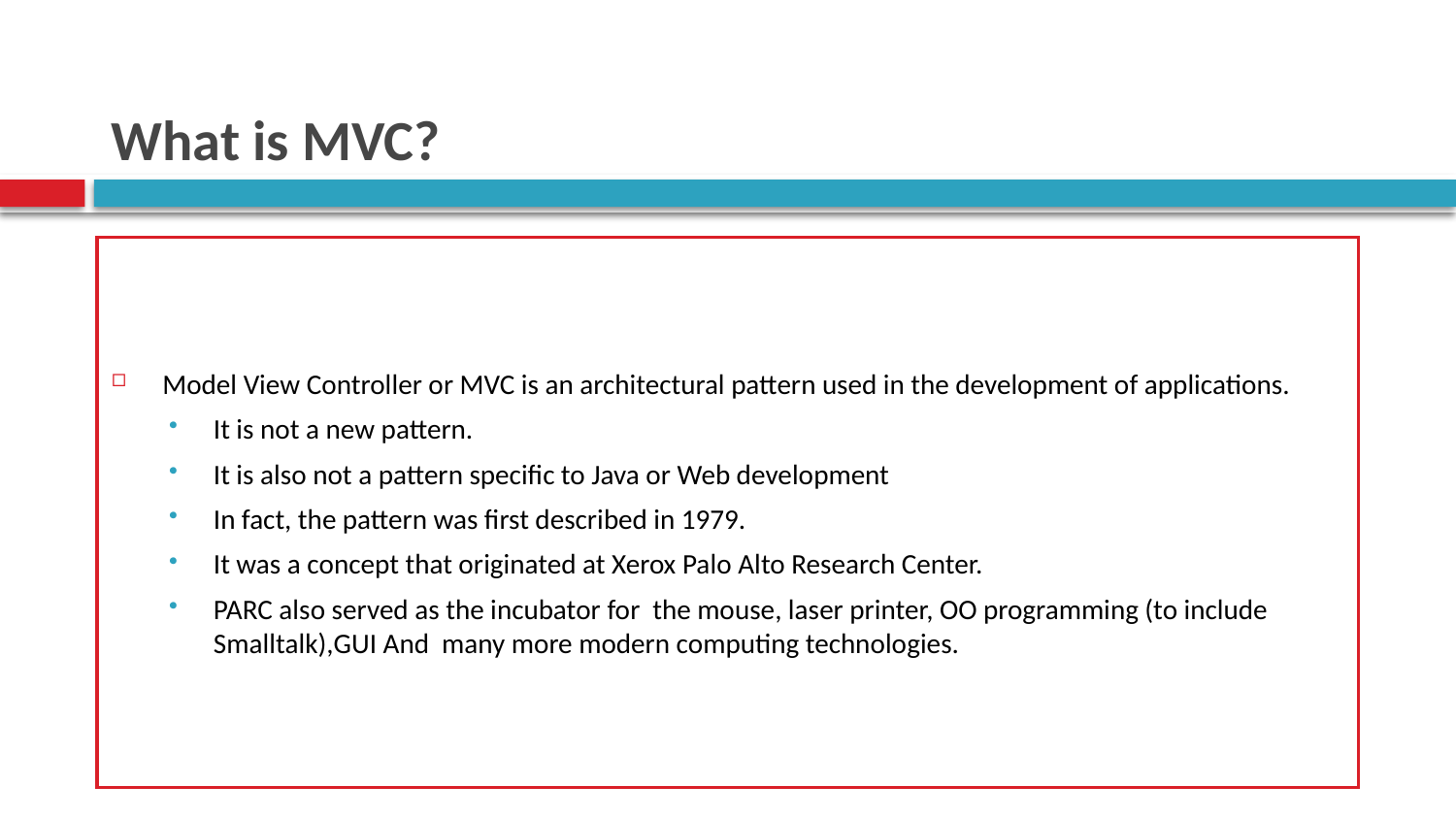

# What is MVC?
Model View Controller or MVC is an architectural pattern used in the development of applications.
It is not a new pattern.
It is also not a pattern specific to Java or Web development
In fact, the pattern was first described in 1979.
It was a concept that originated at Xerox Palo Alto Research Center.
PARC also served as the incubator for  the mouse, laser printer, OO programming (to include Smalltalk),GUI And  many more modern computing technologies.